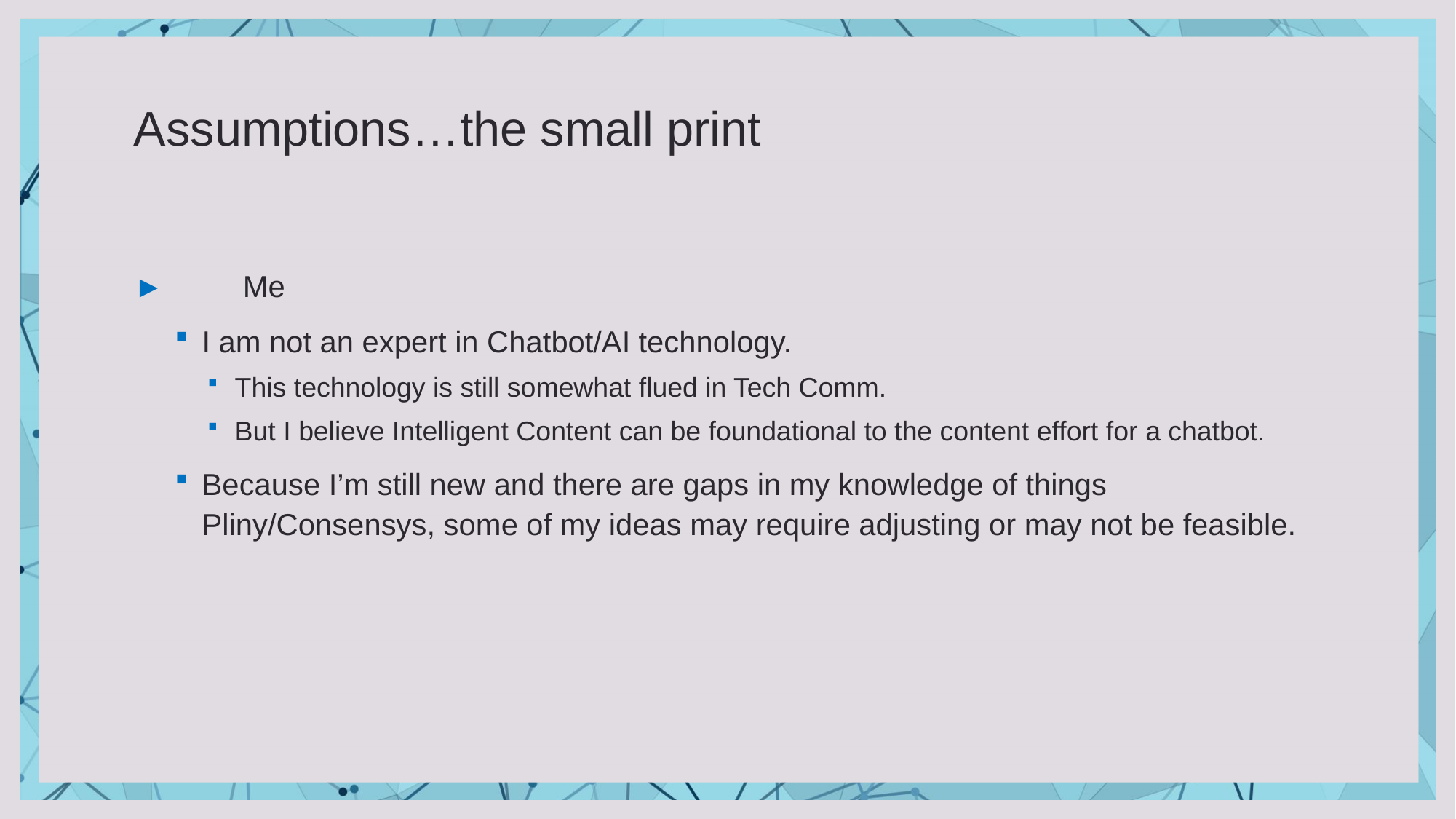

# Assumptions…the small print
►	Me
I am not an expert in Chatbot/AI technology.
This technology is still somewhat flued in Tech Comm.
But I believe Intelligent Content can be foundational to the content effort for a chatbot.
Because I’m still new and there are gaps in my knowledge of things Pliny/Consensys, some of my ideas may require adjusting or may not be feasible.